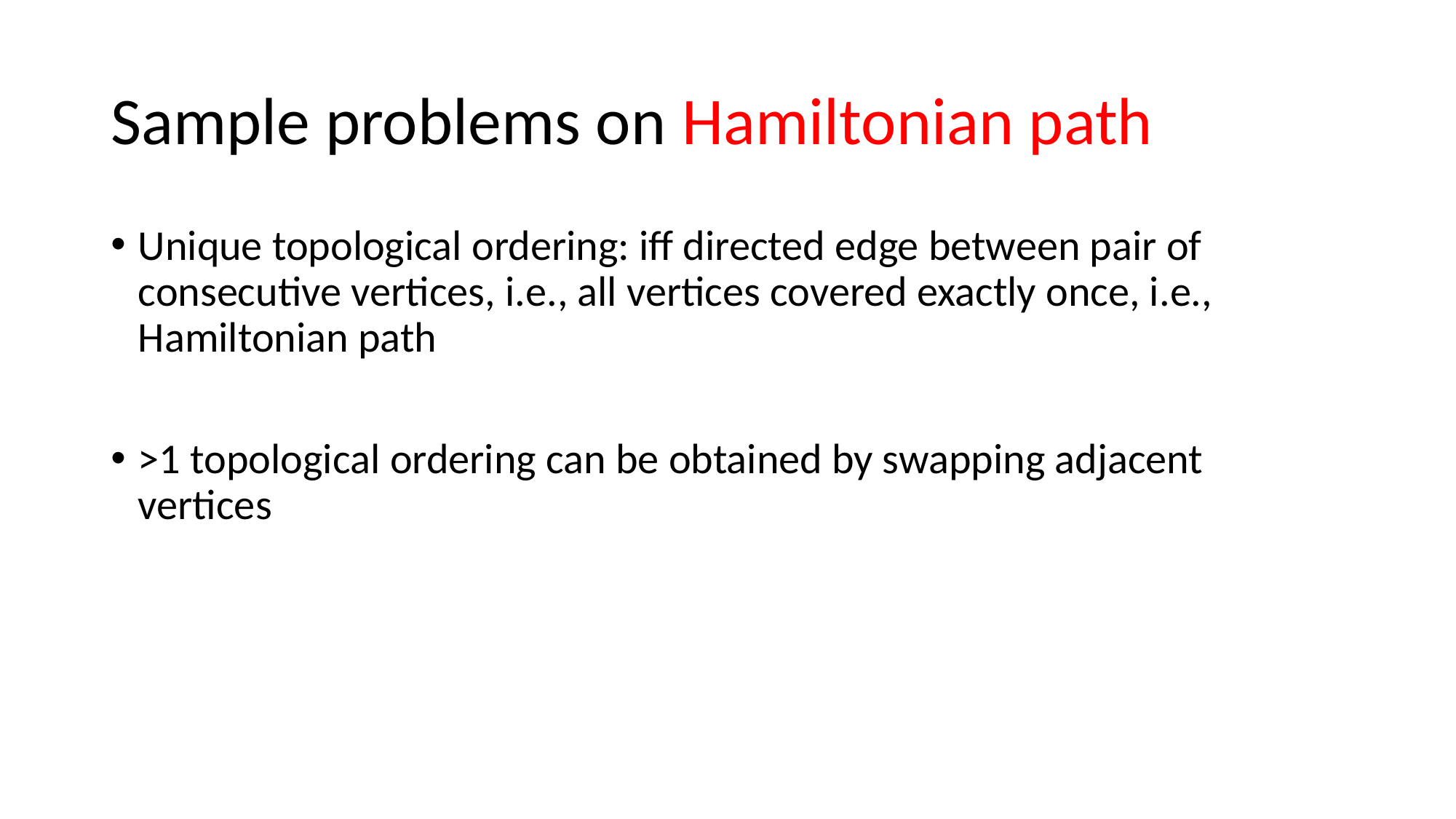

# Sample problems on Hamiltonian path
Unique topological ordering: iff directed edge between pair of consecutive vertices, i.e., all vertices covered exactly once, i.e., Hamiltonian path

>1 topological ordering can be obtained by swapping adjacent vertices